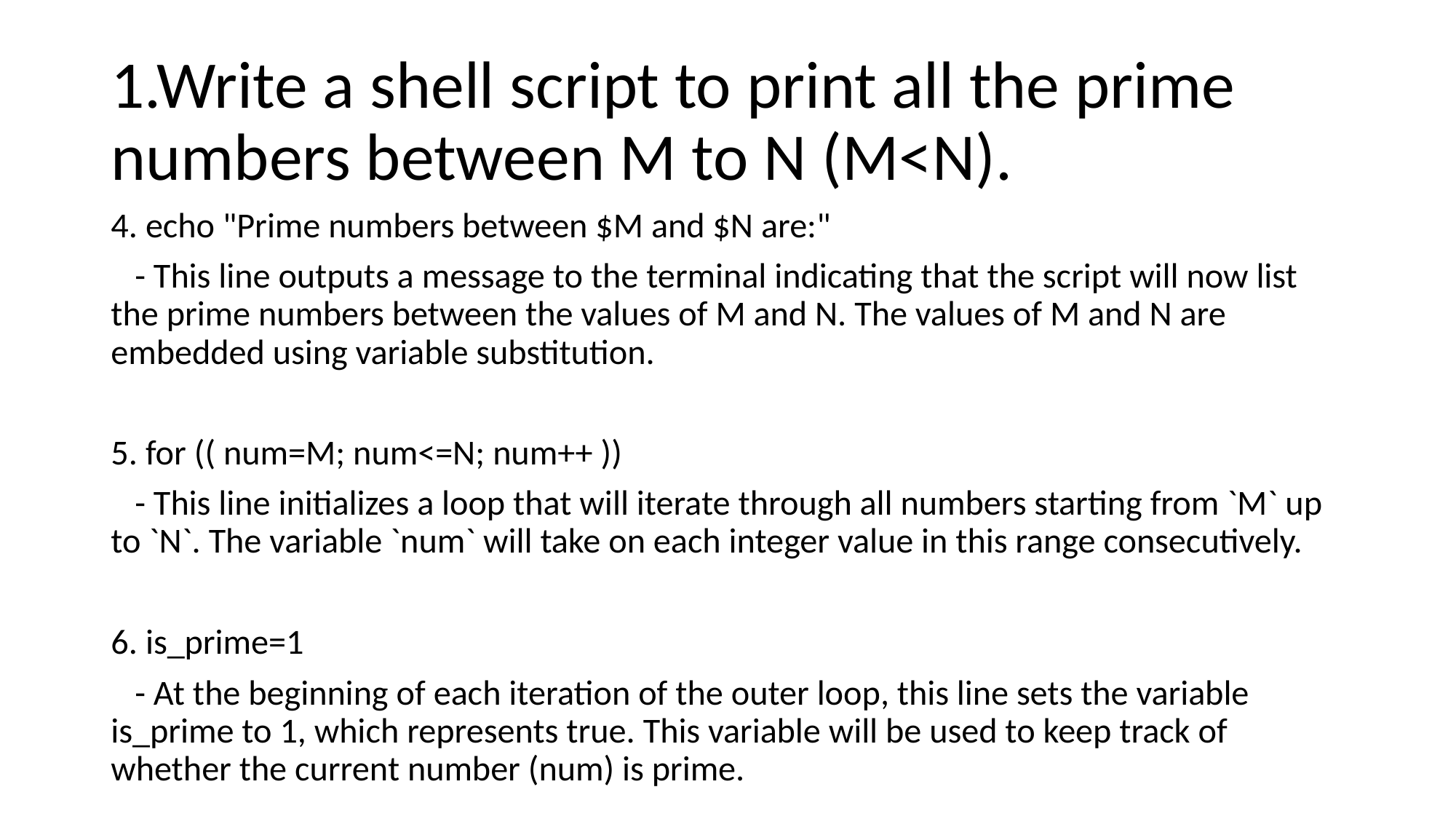

# 1.Write a shell script to print all the prime numbers between M to N (M<N).
4. echo "Prime numbers between $M and $N are:"
   - This line outputs a message to the terminal indicating that the script will now list the prime numbers between the values of M and N. The values of M and N are embedded using variable substitution.

5. for (( num=M; num<=N; num++ ))
   - This line initializes a loop that will iterate through all numbers starting from `M` up to `N`. The variable `num` will take on each integer value in this range consecutively.

6. is_prime=1
   - At the beginning of each iteration of the outer loop, this line sets the variable is_prime to 1, which represents true. This variable will be used to keep track of whether the current number (num) is prime.